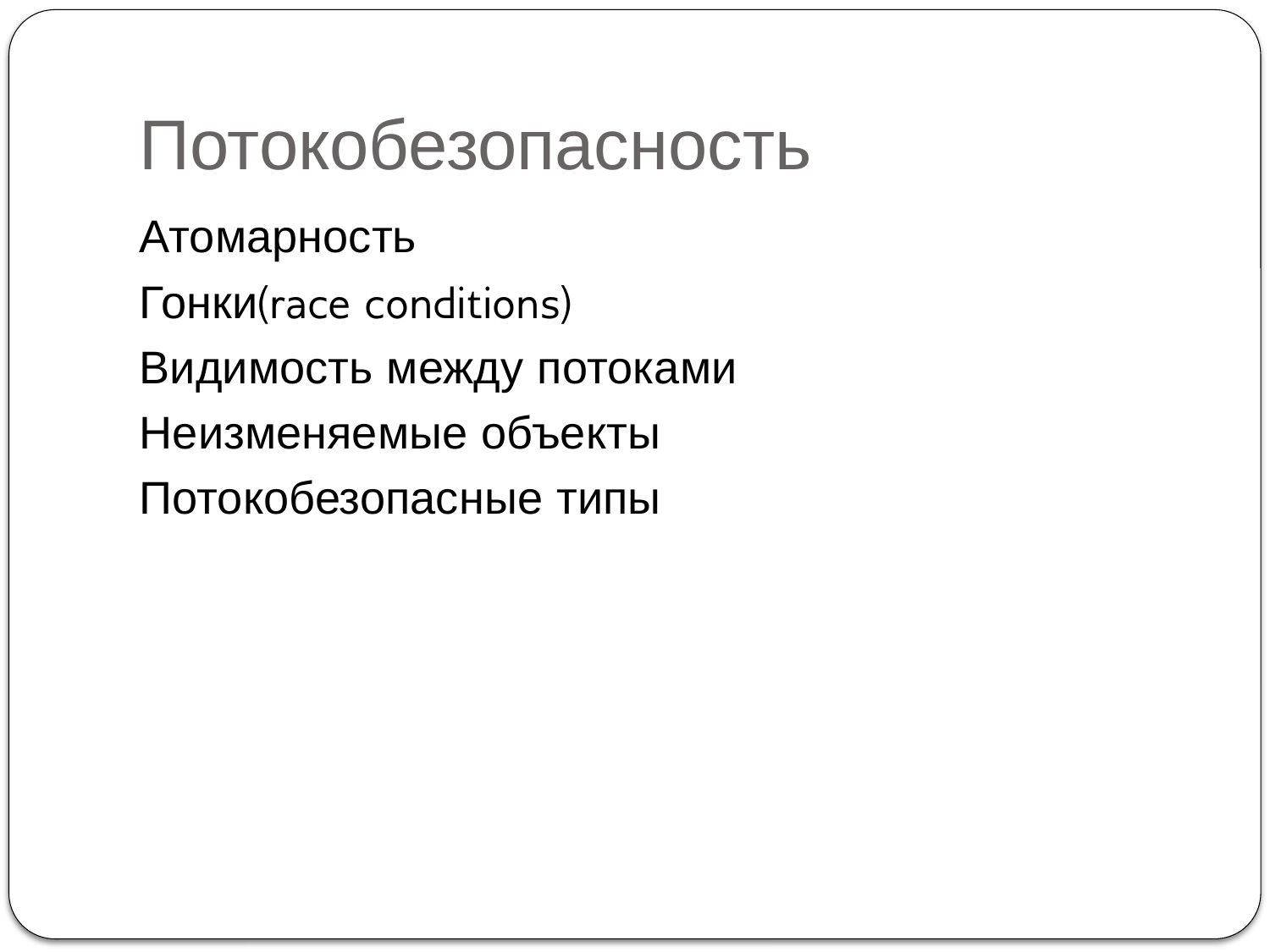

# Потокобезопасность
Атомарность
Гонки(race conditions)
Видимость между потоками
Неизменяемые объекты
Потокобезопасные типы